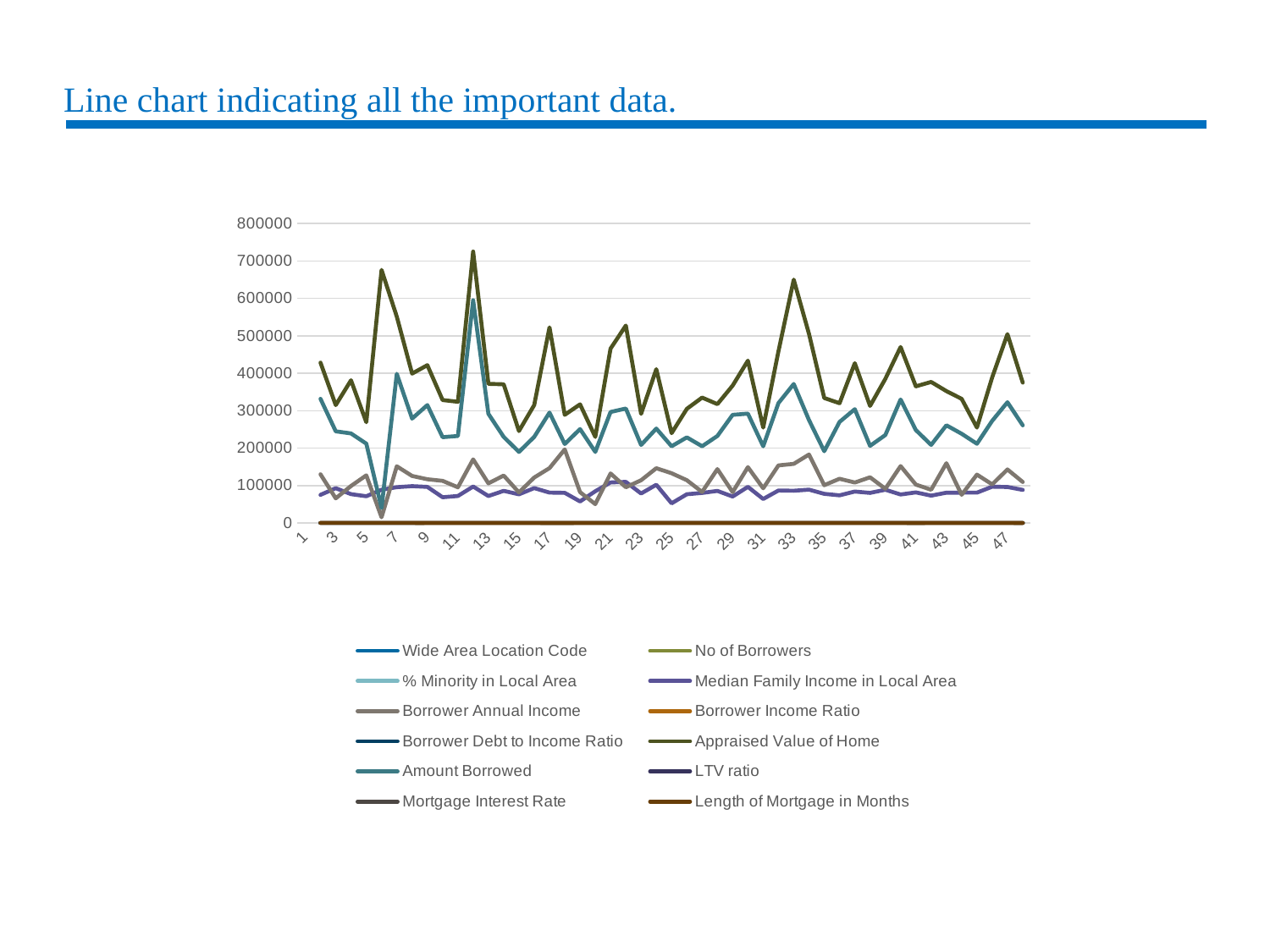

# Line chart indicating all the important data.

### Chart

| Category | Wide Area Location Code | No of Borrowers | % Minority in Local Area | Median Family Income in Local Area | Borrower Annual Income | Borrower Income Ratio | Borrower Debt to Income Ratio | Appraised Value of Home | Amount Borrowed | LTV ratio | Mortgage Interest Rate | Length of Mortgage in Months |
|---|---|---|---|---|---|---|---|---|---|---|---|---|